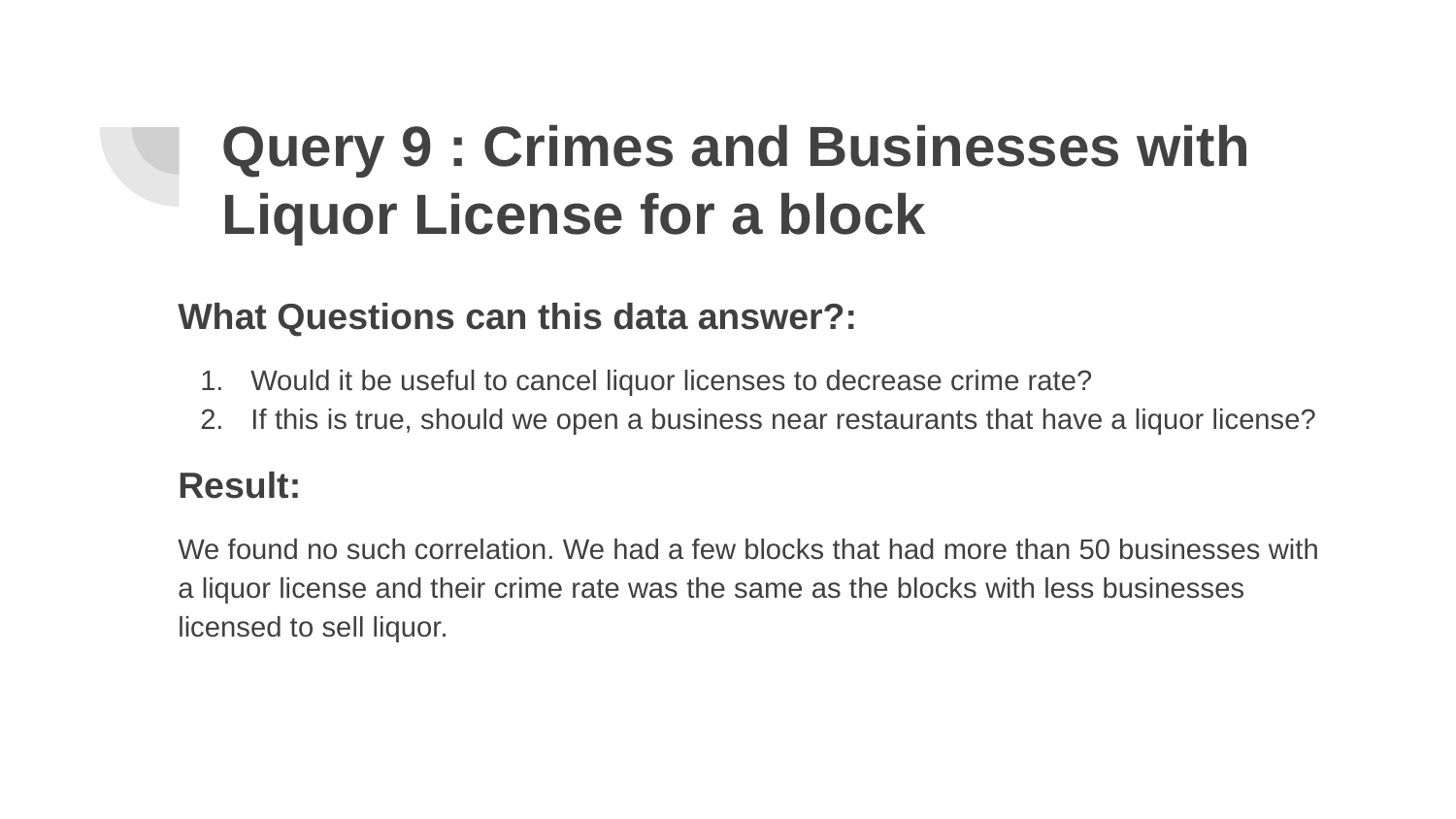

# Query 9 : Crimes and Businesses with Liquor License for a block

What Questions can this data answer?:
Would it be useful to cancel liquor licenses to decrease crime rate?
If this is true, should we open a business near restaurants that have a liquor license?
Result:
We found no such correlation. We had a few blocks that had more than 50 businesses with a liquor license and their crime rate was the same as the blocks with less businesses licensed to sell liquor.